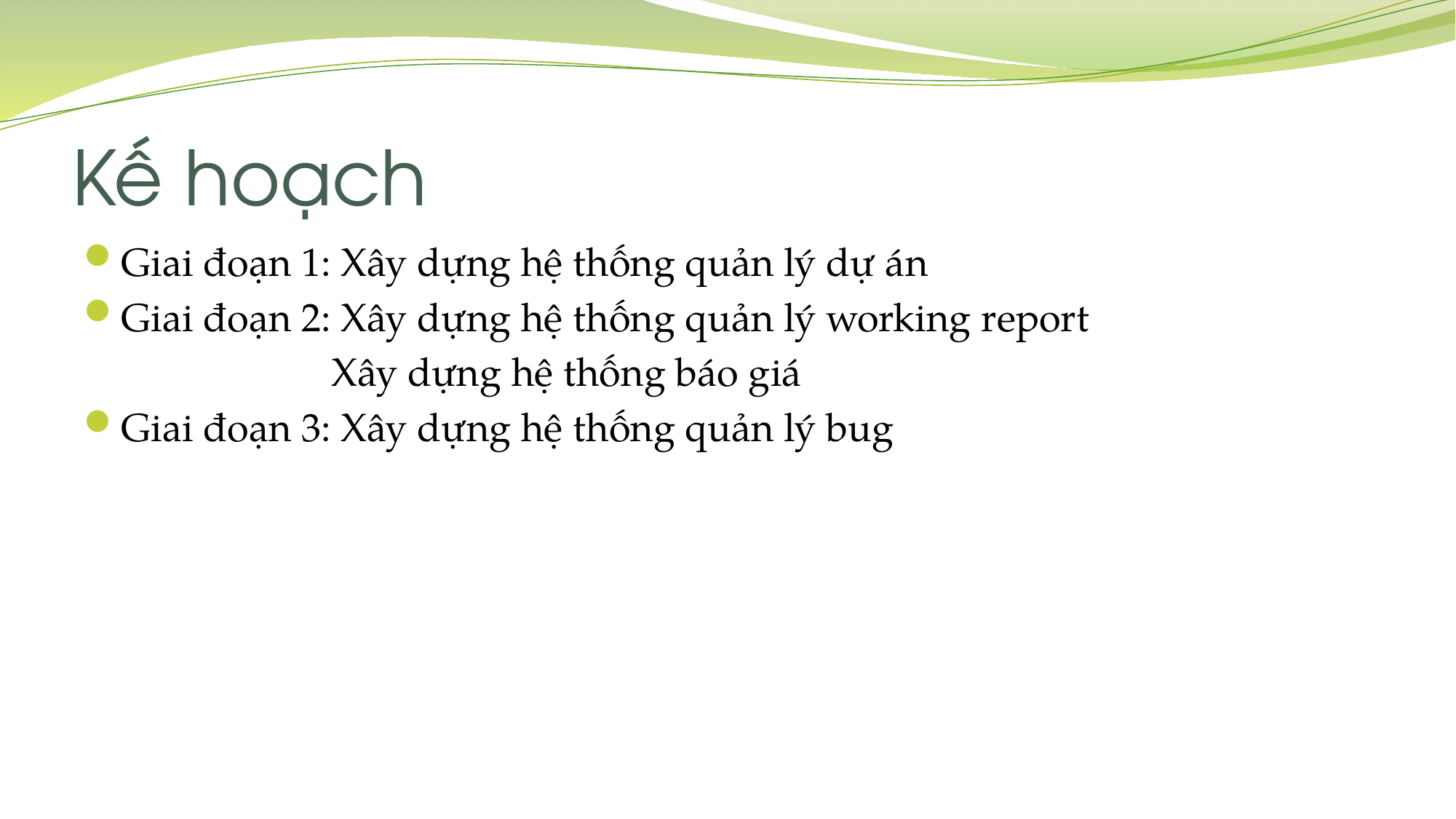

# Kế hoạch
Giai đoạn 1: Xây dựng hệ thống quản lý dự án
Giai đoạn 2: Xây dựng hệ thống quản lý working report
		   Xây dựng hệ thống báo giá
Giai đoạn 3: Xây dựng hệ thống quản lý bug